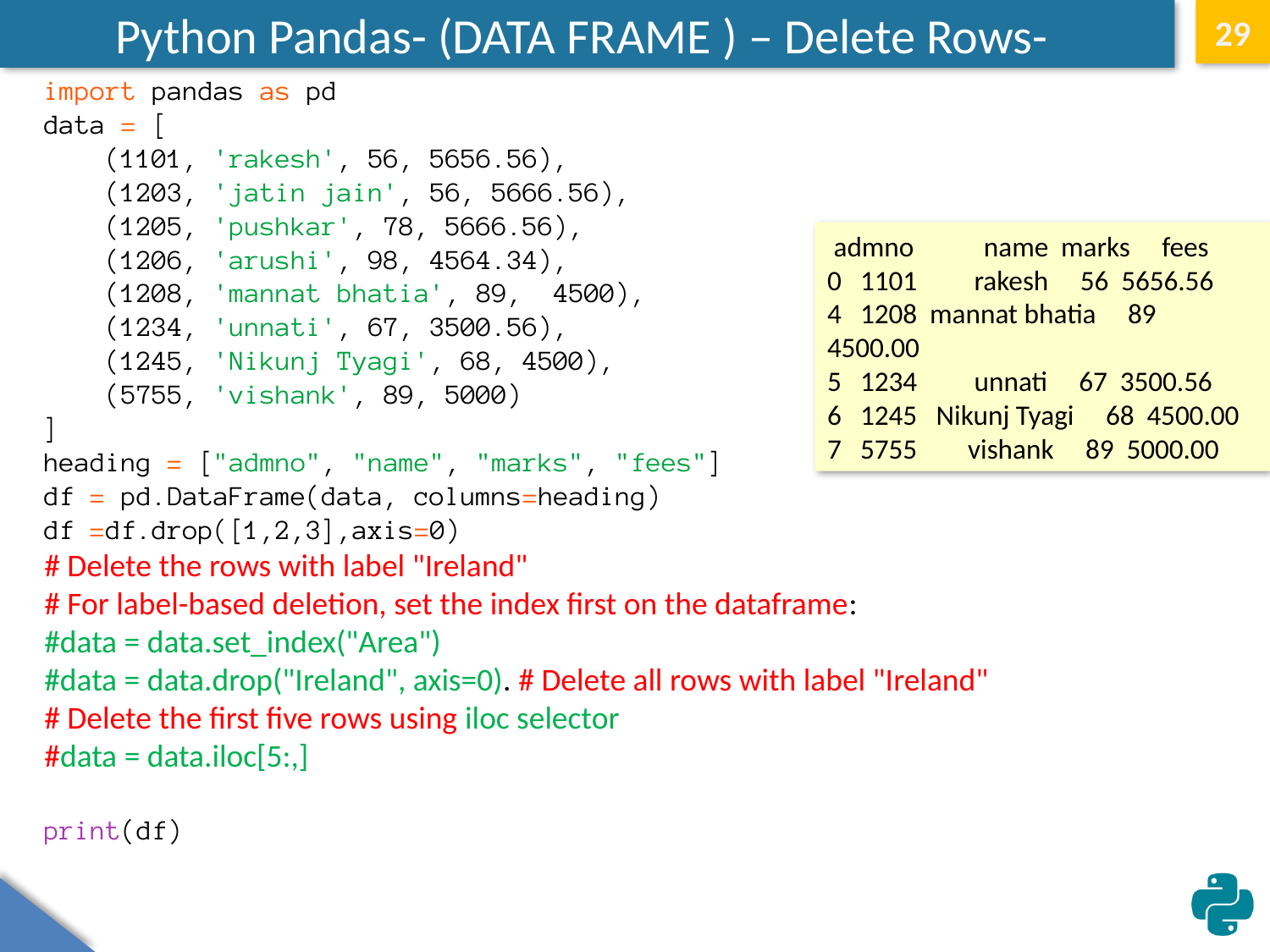

# Python Pandas- (DATA FRAME ) – Delete Rows-
29
import pandas as pd
data = [
    (1101, 'rakesh', 56, 5656.56),
    (1203, 'jatin jain', 56, 5666.56),
    (1205, 'pushkar', 78, 5666.56),
    (1206, 'arushi', 98, 4564.34),
    (1208, 'mannat bhatia', 89,  4500),
    (1234, 'unnati', 67, 3500.56),
    (1245, 'Nikunj Tyagi', 68, 4500),
    (5755, 'vishank', 89, 5000)
]
heading = ["admno", "name", "marks", "fees"]
df = pd.DataFrame(data, columns=heading)
df =df.drop([1,2,3],axis=0)
# Delete the rows with label "Ireland"
# For label-based deletion, set the index first on the dataframe:
#data = data.set_index("Area")
#data = data.drop("Ireland", axis=0). # Delete all rows with label "Ireland"
# Delete the first five rows using iloc selector
#data = data.iloc[5:,]

print(df)
 admno           name  marks     fees
0   1101         rakesh     56  5656.56
4   1208  mannat bhatia     89  4500.00
5   1234         unnati     67  3500.56
6   1245   Nikunj Tyagi     68  4500.00
7   5755        vishank     89  5000.00